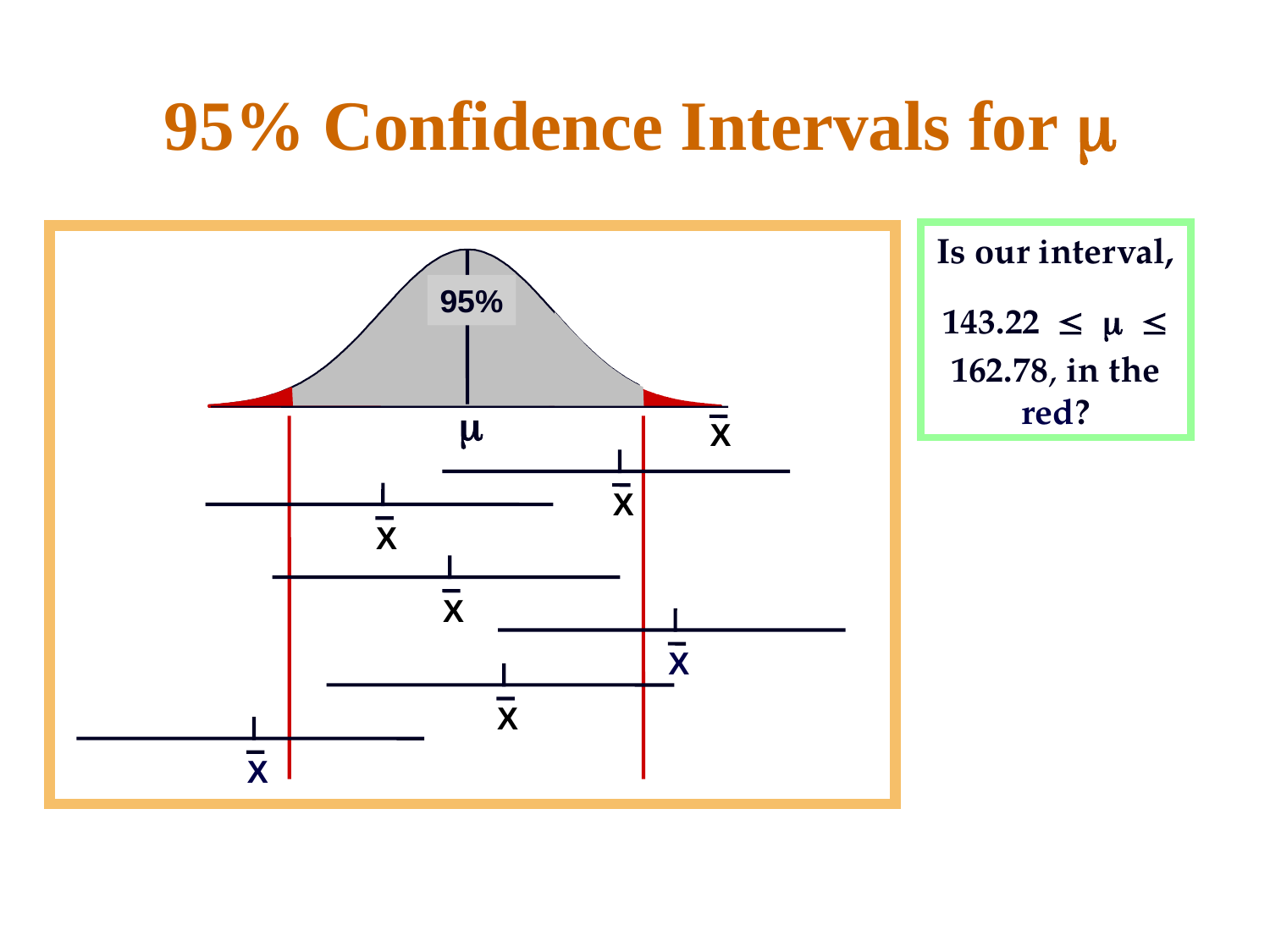

# 95% Confidence Intervals for μ
Is our interval, 143.22 ≤ μ ≤ 162.78, in the red?

95%

μ

X

X

X

X

X

X

X